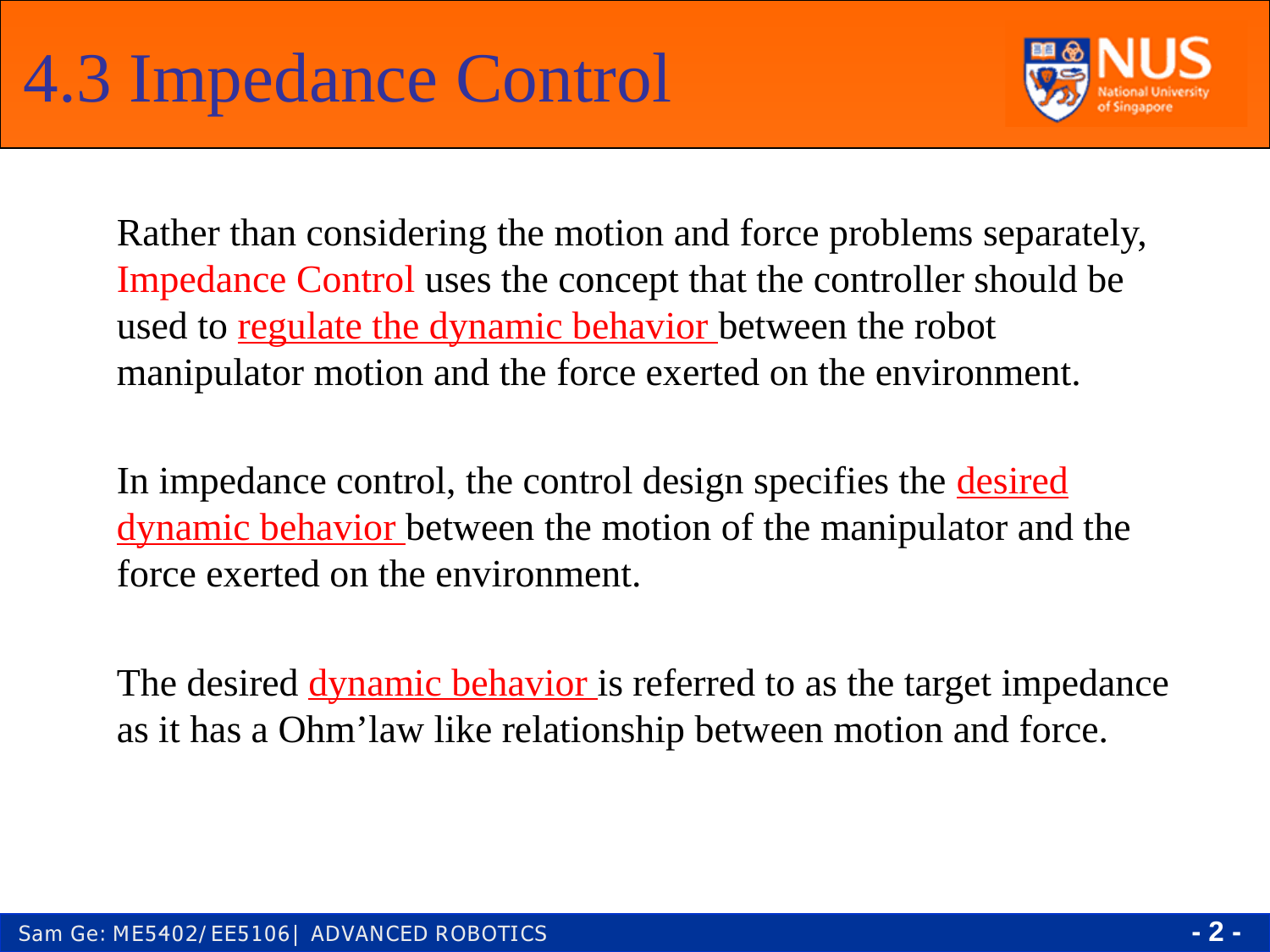

# 4.3 Impedance Control
	Rather than considering the motion and force problems separately, Impedance Control uses the concept that the controller should be used to regulate the dynamic behavior between the robot manipulator motion and the force exerted on the environment.

	In impedance control, the control design specifies the desired dynamic behavior between the motion of the manipulator and the force exerted on the environment.

	The desired dynamic behavior is referred to as the target impedance as it has a Ohm’law like relationship between motion and force.

- 2 -